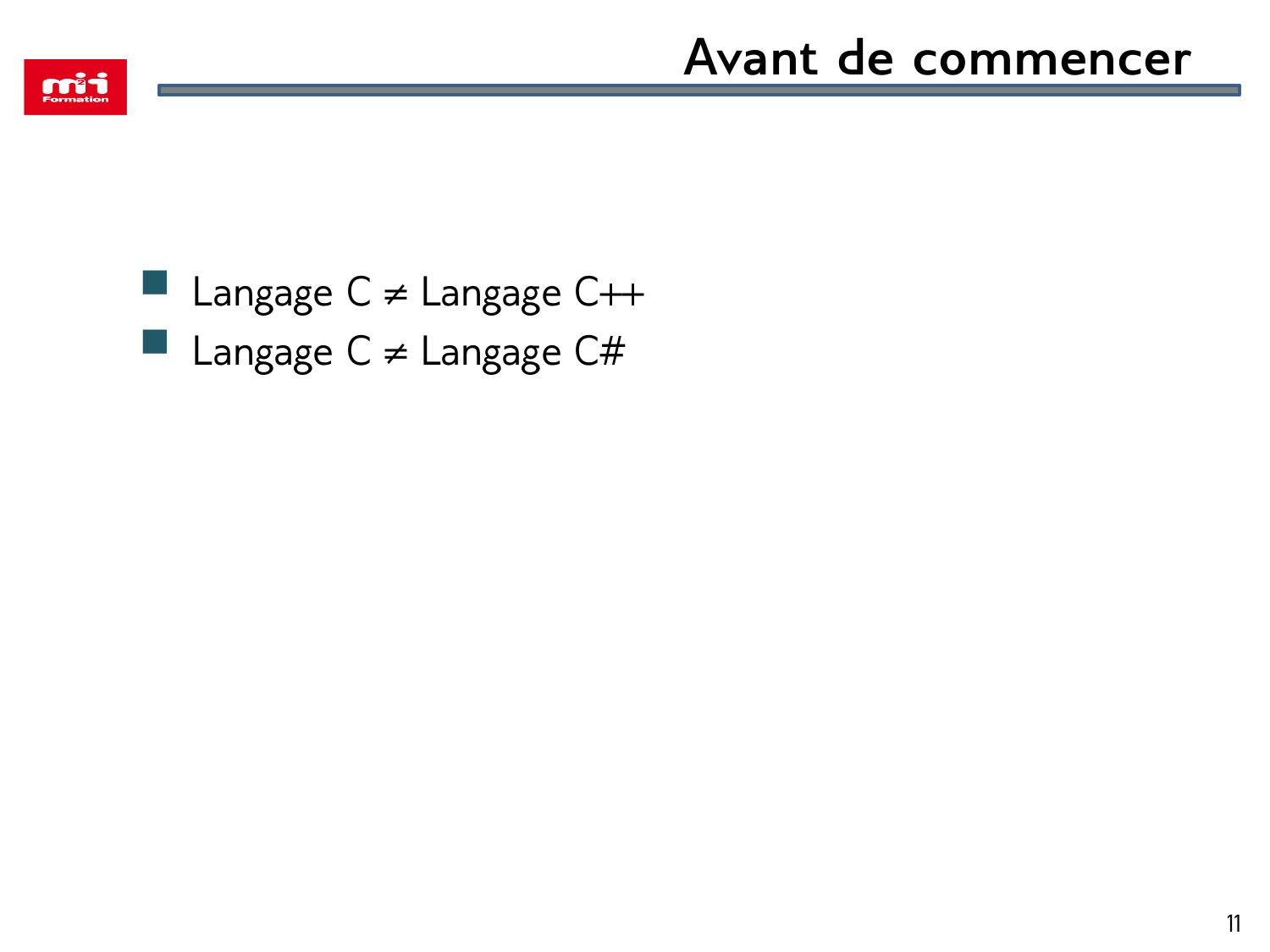

# Avant de commencer
Langage C ≠ Langage C++
Langage C ≠ Langage C#

11